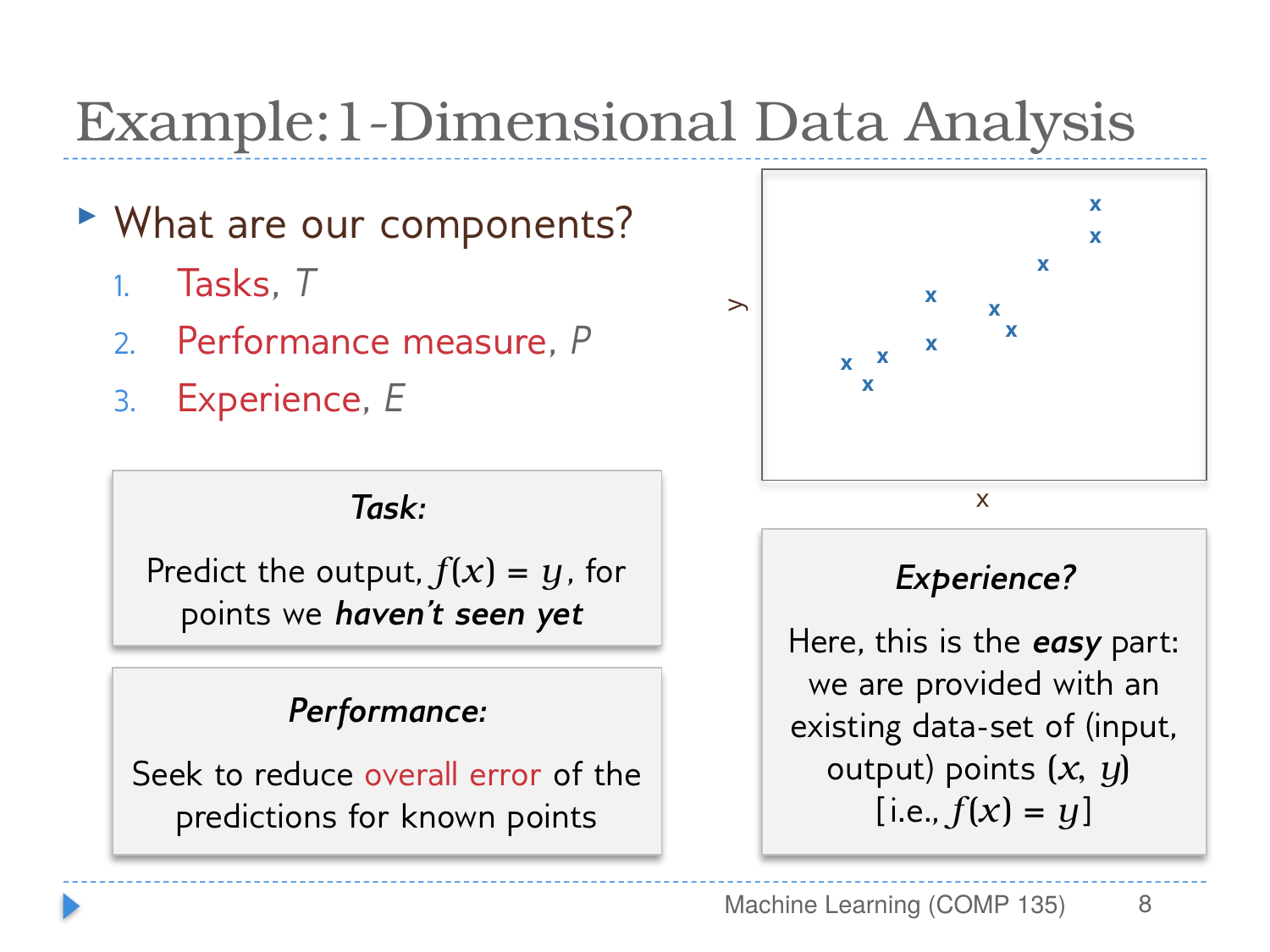

# Example:1-Dimensional Data Analysis

x
x
x
x
y
x
x
x
x
x
x
x
What are our components?
Tasks, T
Performance measure, P
Experience, E

Task:
Predict the output, f(x) = y, for points we haven’t seen yet
Experience?
Here, this is the easy part: we are provided with an existing data-set of (input, output) points (x, y)
[i.e., f(x) = y]
Performance:
Seek to reduce overall error of the predictions for known points
8
Machine Learning (COMP 135)